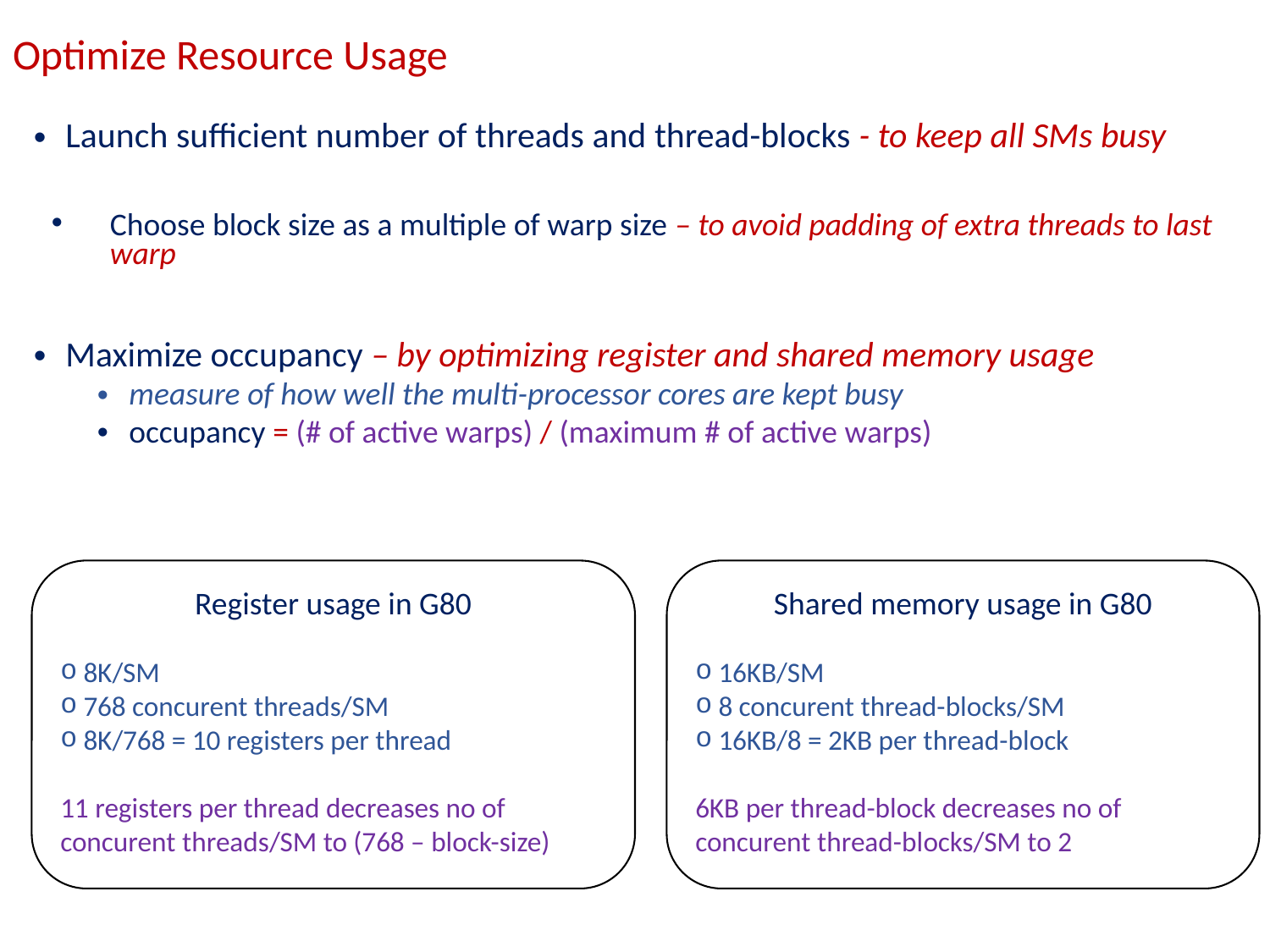

# Optimize Resource Usage
Launch sufficient number of threads and thread-blocks - to keep all SMs busy

Choose block size as a multiple of warp size – to avoid padding of extra threads to last warp

Maximize occupancy – by optimizing register and shared memory usage
measure of how well the multi-processor cores are kept busy
occupancy = (# of active warps) / (maximum # of active warps)

Register usage in G80

 8K/SM
 768 concurent threads/SM
 8K/768 = 10 registers per thread

11 registers per thread decreases no of
concurent threads/SM to (768 – block-size)

Shared memory usage in G80

 16KB/SM
 8 concurent thread-blocks/SM
 16KB/8 = 2KB per thread-block

6KB per thread-block decreases no of
concurent thread-blocks/SM to 2